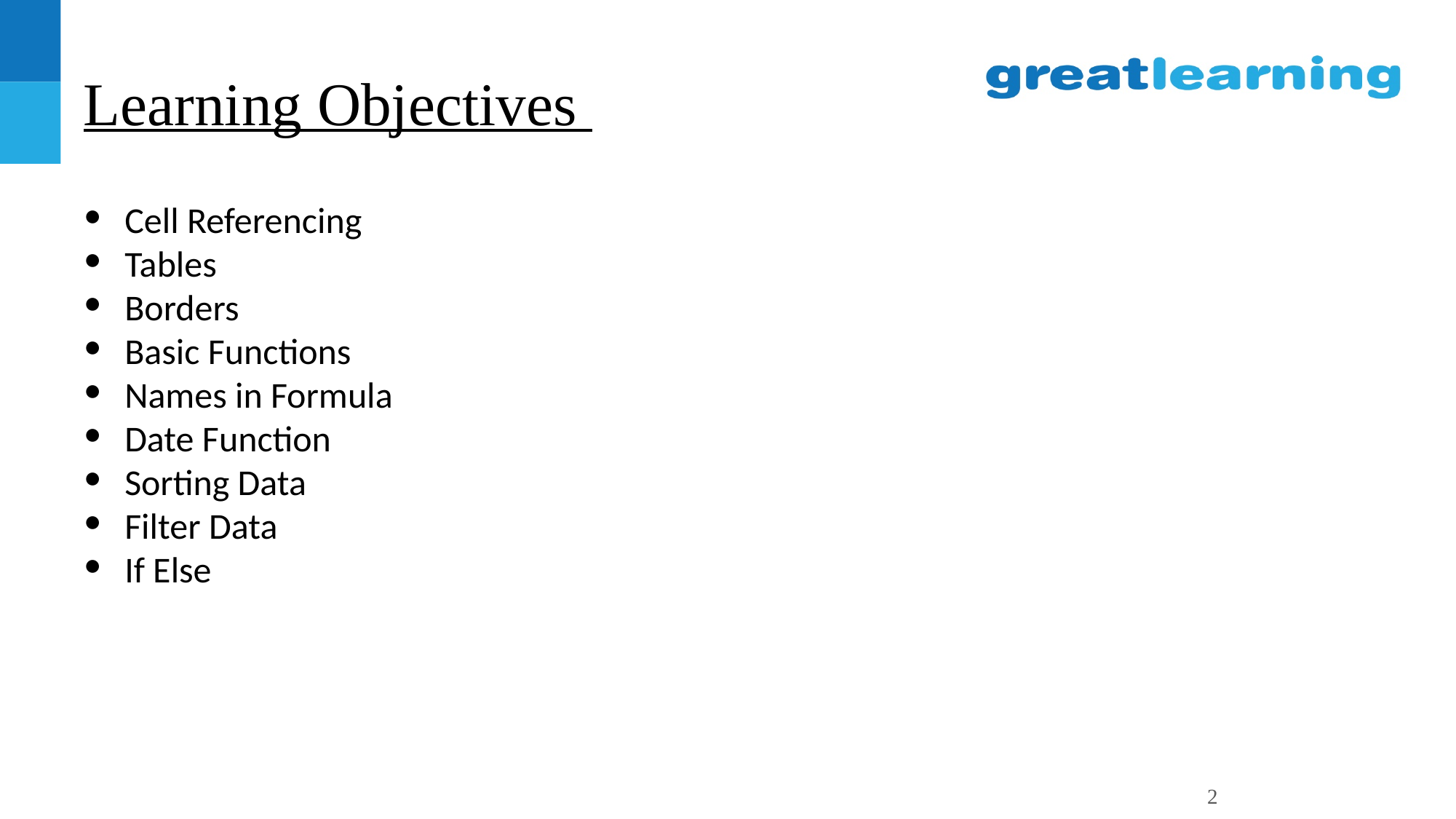

# Learning Objectives
Cell Referencing
Tables
Borders
Basic Functions
Names in Formula
Date Function
Sorting Data
Filter Data
If Else

2